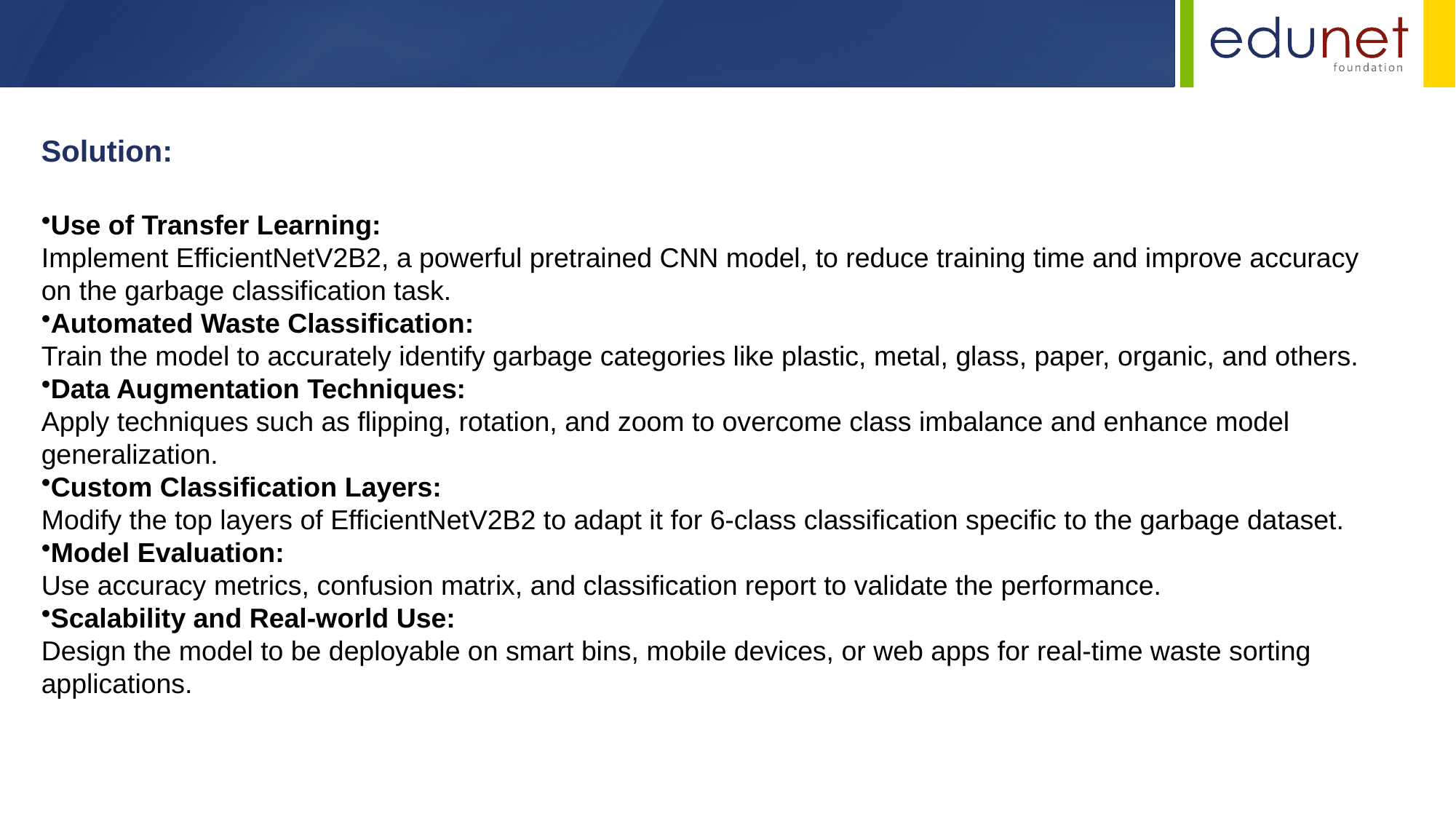

Solution:
Use of Transfer Learning:
Implement EfficientNetV2B2, a powerful pretrained CNN model, to reduce training time and improve accuracy on the garbage classification task.
Automated Waste Classification:
Train the model to accurately identify garbage categories like plastic, metal, glass, paper, organic, and others.
Data Augmentation Techniques:
Apply techniques such as flipping, rotation, and zoom to overcome class imbalance and enhance model generalization.
Custom Classification Layers:
Modify the top layers of EfficientNetV2B2 to adapt it for 6-class classification specific to the garbage dataset.
Model Evaluation:
Use accuracy metrics, confusion matrix, and classification report to validate the performance.
Scalability and Real-world Use:
Design the model to be deployable on smart bins, mobile devices, or web apps for real-time waste sorting applications.